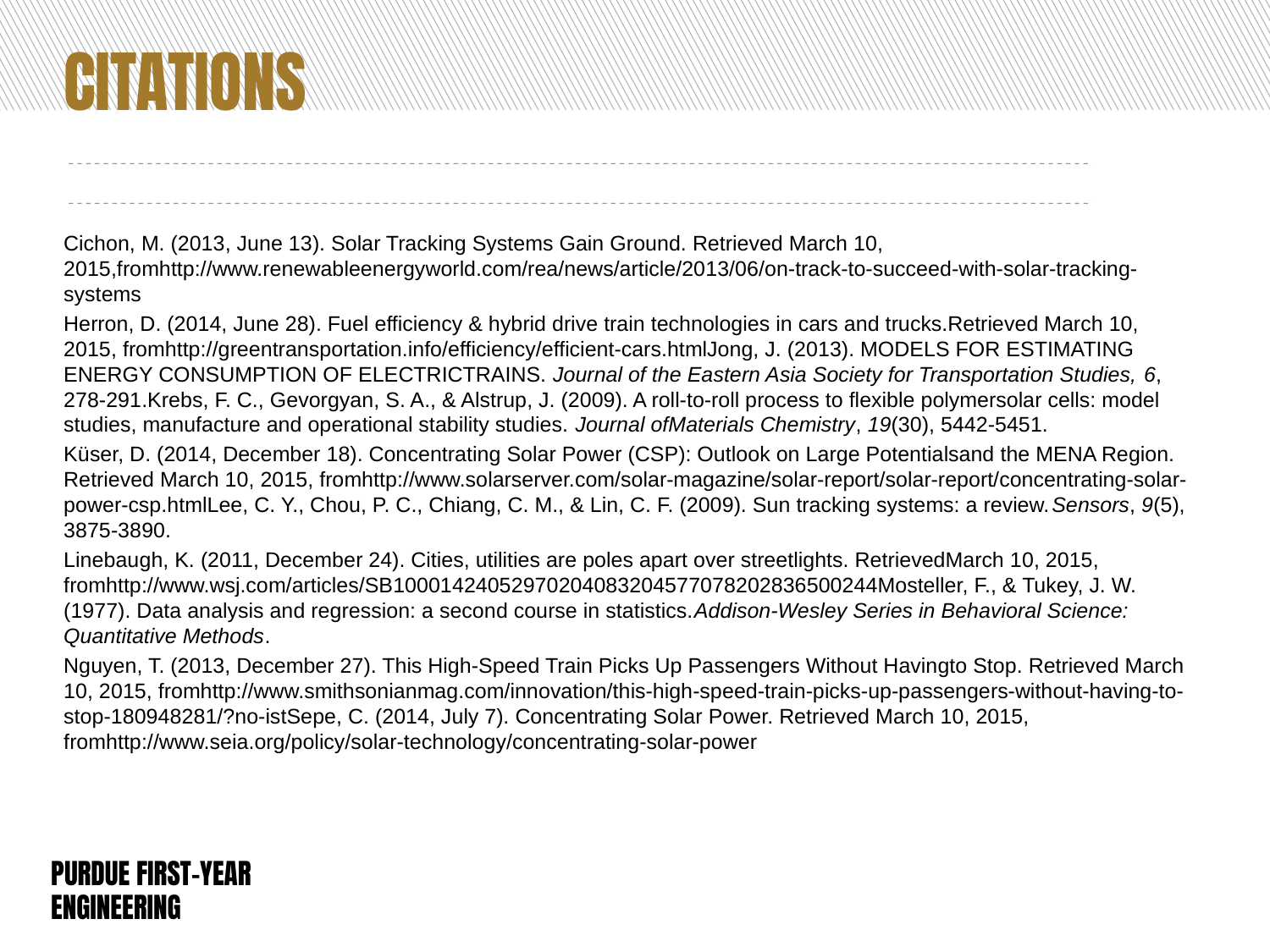

# Citations
Cichon, M. (2013, June 13). Solar Tracking Systems Gain Ground. Retrieved March 10, 2015,fromhttp://www.renewableenergyworld.com/rea/news/article/2013/06/on-track-to-succeed-with-solar-tracking-systems
Herron, D. (2014, June 28). Fuel efficiency & hybrid drive train technologies in cars and trucks.Retrieved March 10, 2015, fromhttp://greentransportation.info/efficiency/efficient-cars.htmlJong, J. (2013). MODELS FOR ESTIMATING ENERGY CONSUMPTION OF ELECTRICTRAINS. Journal of the Eastern Asia Society for Transportation Studies, 6, 278-291.Krebs, F. C., Gevorgyan, S. A., & Alstrup, J. (2009). A roll-to-roll process to flexible polymersolar cells: model studies, manufacture and operational stability studies. Journal ofMaterials Chemistry, 19(30), 5442-5451.
Küser, D. (2014, December 18). Concentrating Solar Power (CSP): Outlook on Large Potentialsand the MENA Region. Retrieved March 10, 2015, fromhttp://www.solarserver.com/solar-magazine/solar-report/solar-report/concentrating-solar-power-csp.htmlLee, C. Y., Chou, P. C., Chiang, C. M., & Lin, C. F. (2009). Sun tracking systems: a review.Sensors, 9(5), 3875-3890.
Linebaugh, K. (2011, December 24). Cities, utilities are poles apart over streetlights. RetrievedMarch 10, 2015, fromhttp://www.wsj.com/articles/SB10001424052970204083204577078202836500244Mosteller, F., & Tukey, J. W. (1977). Data analysis and regression: a second course in statistics.Addison-Wesley Series in Behavioral Science: Quantitative Methods.
Nguyen, T. (2013, December 27). This High-Speed Train Picks Up Passengers Without Havingto Stop. Retrieved March 10, 2015, fromhttp://www.smithsonianmag.com/innovation/this-high-speed-train-picks-up-passengers-without-having-to-stop-180948281/?no-istSepe, C. (2014, July 7). Concentrating Solar Power. Retrieved March 10, 2015, fromhttp://www.seia.org/policy/solar-technology/concentrating-solar-power